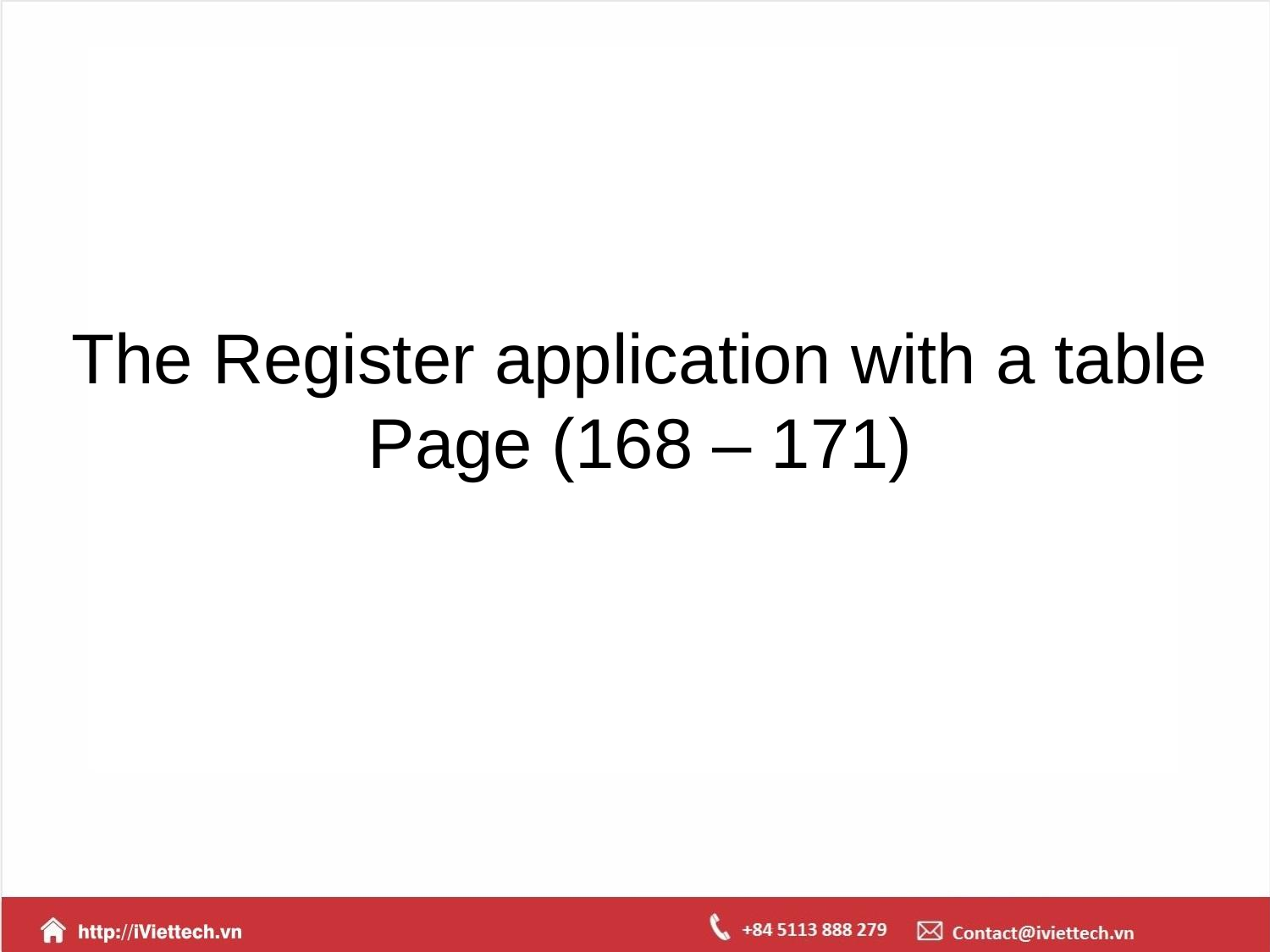

# The Register application with a table Page (168 – 171)